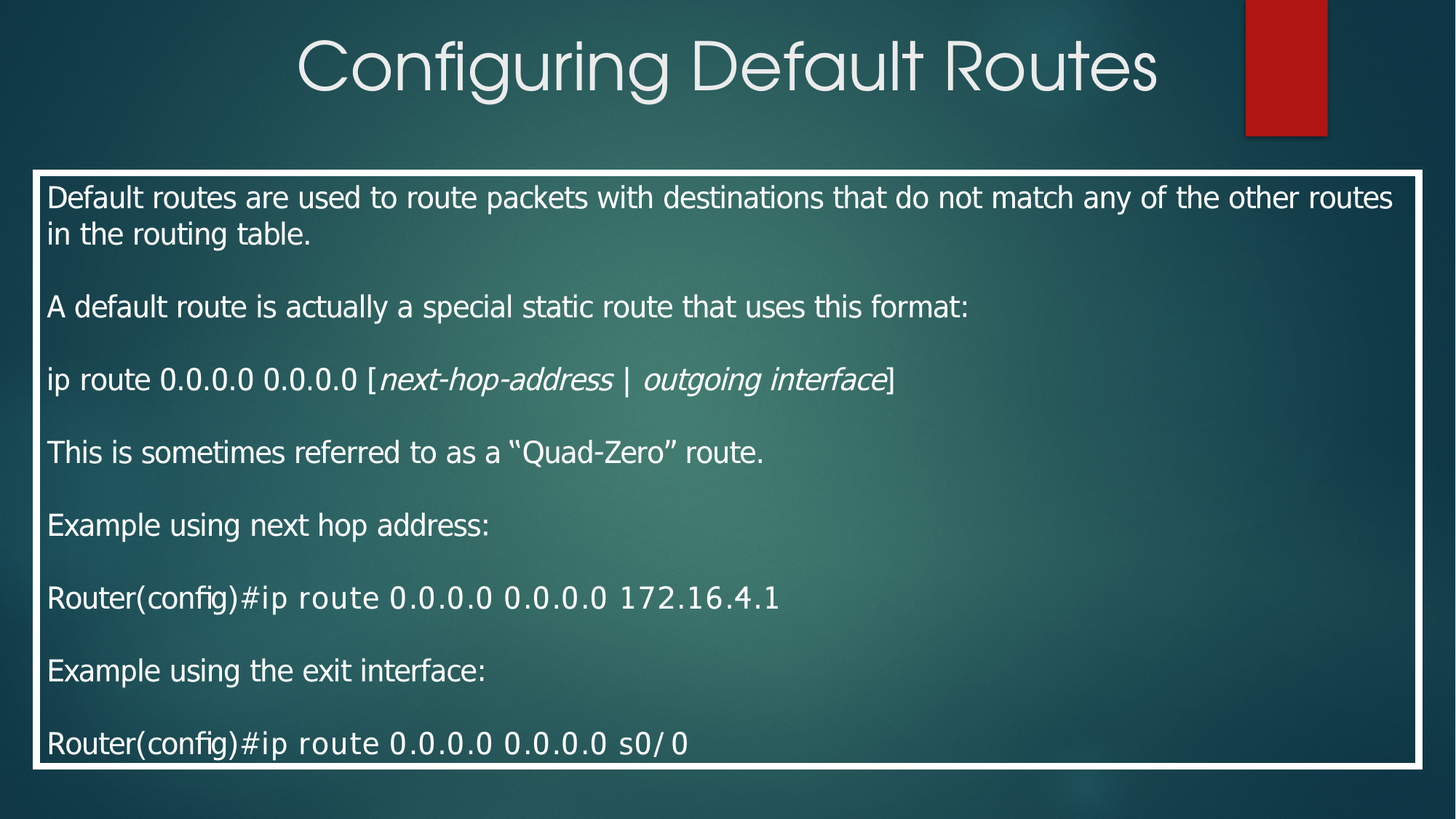

# Configuring Default Routes
Default routes are used to route packets with destinations that do not match any of the other routes in the routing table.

A default route is actually a special static route that uses this format:

ip route 0.0.0.0 0.0.0.0 [next-hop-address | outgoing interface]

This is sometimes referred to as a “Quad-Zero” route.

Example using next hop address:

Router(config)#ip route 0.0.0.0 0.0.0.0 172.16.4.1

Example using the exit interface:

Router(config)#ip route 0.0.0.0 0.0.0.0 s0/0